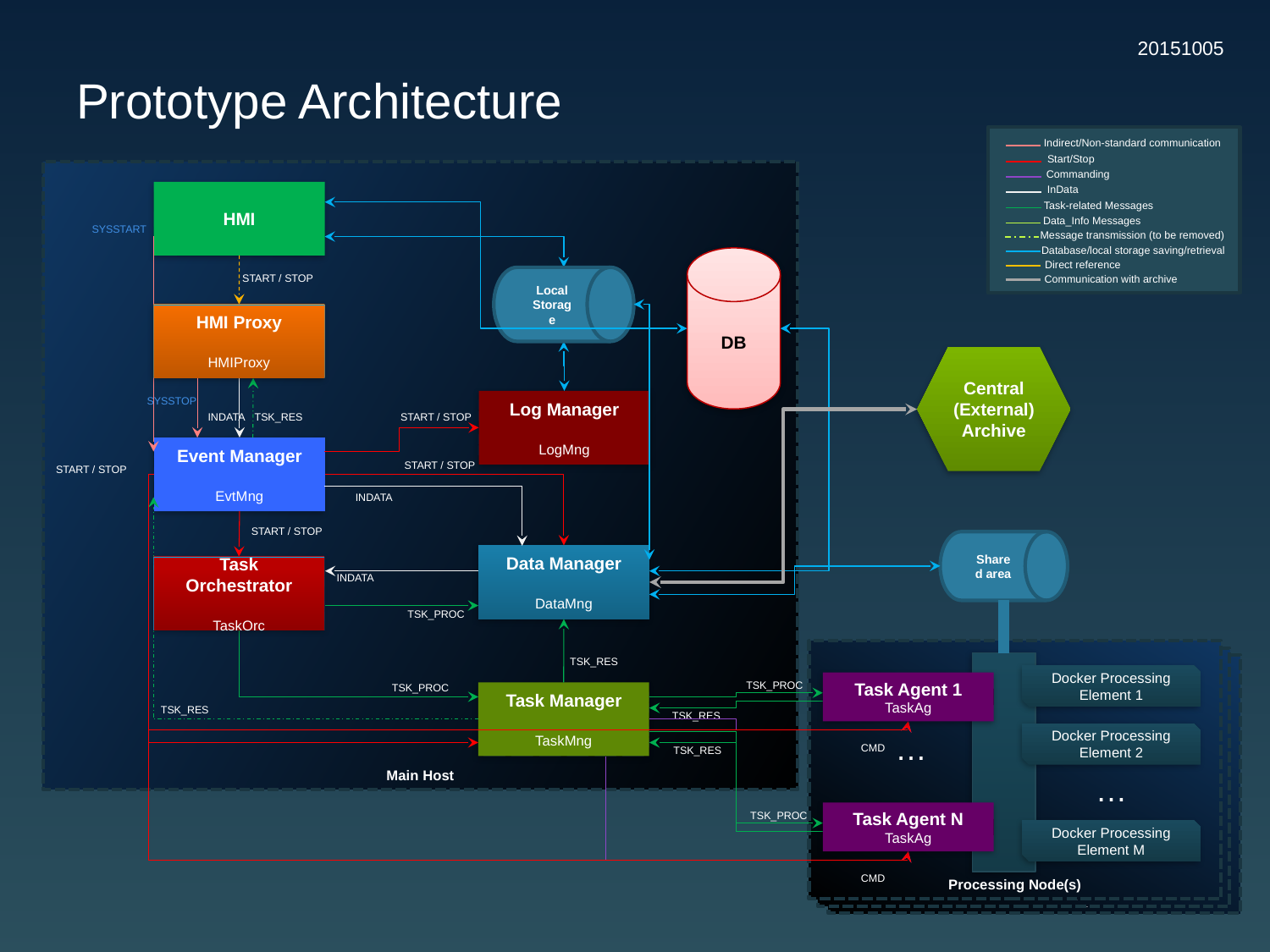

20151005
# Prototype Architecture

Indirect/Non-standard communication
Start/Stop
Commanding
InData
Task-related Messages
Data_Info Messages
Message transmission (to be removed)
Database/local storage saving/retrieval
Direct reference
Communication with archive
Main Host
HMI

SYSSTART
DB
START / STOP
Local Storage
HMI Proxy

HMIProxy

Central (External) Archive
SYSSTOP
Log Manager

LogMng

START / STOP
INDATA
TSK_RES

Event Manager

EvtMng
START / STOP
START / STOP
INDATA
START / STOP
Shared area
Data Manager

DataMng

Task Orchestrator

TaskOrc

INDATA
TSK_PROC
Processing Node(s)
Processing Node(s)
TSK_RES

Processing Node(s)
Docker Processing Element 1
Task Agent 1
TaskAg

TSK_PROC
TSK_PROC
Task Manager

TaskMng

TSK_RES
TSK_RES
…
Docker Processing Element 2
CMD
TSK_RES
…
Task Agent N
TaskAg

TSK_PROC
Docker Processing Element M
CMD